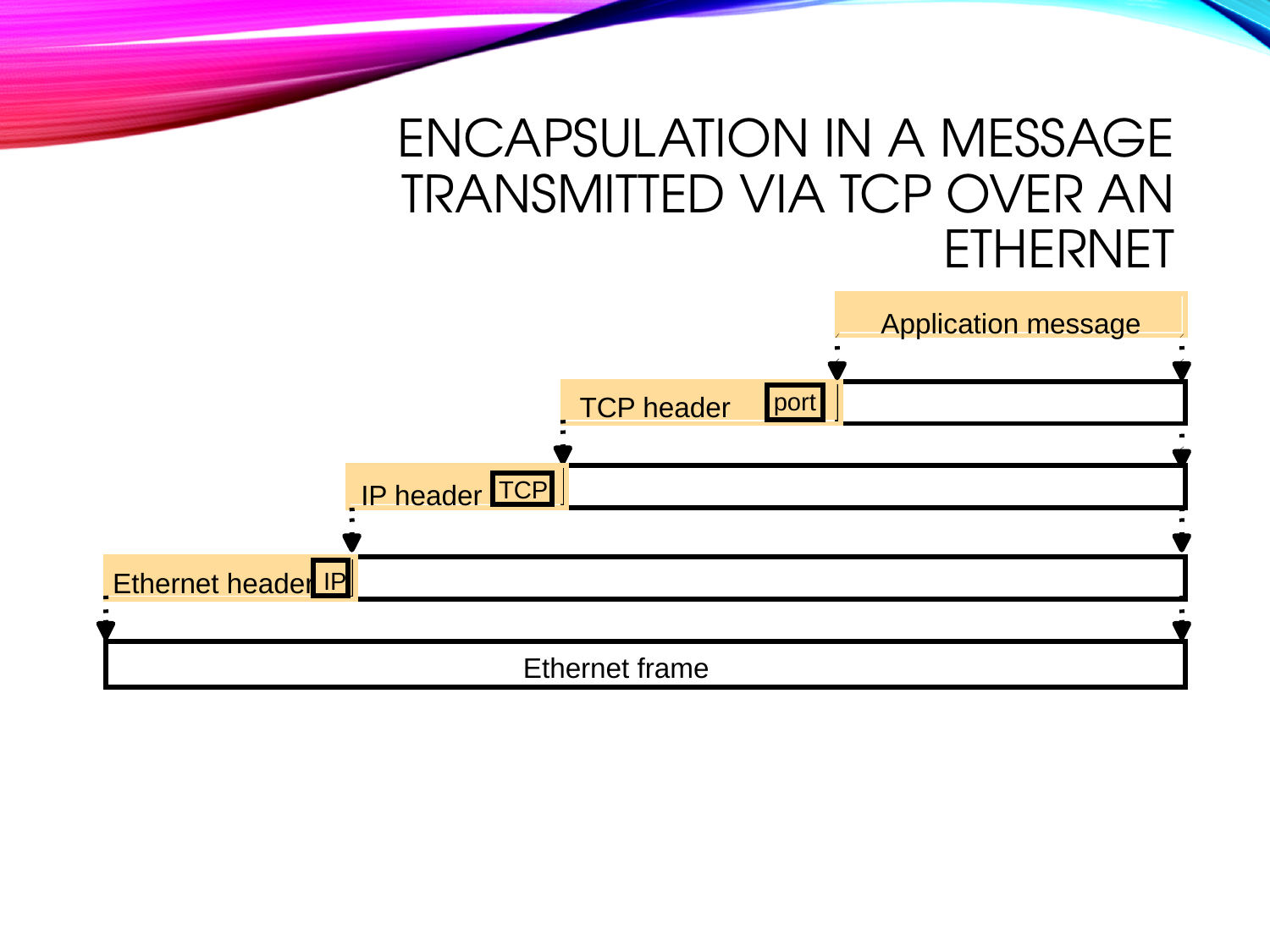

# Encapsulation in a message transmitted via TCP over an Ethernet

Application message

port
TCP header

TCP
IP header

Ethernet header
IP

Ethernet frame